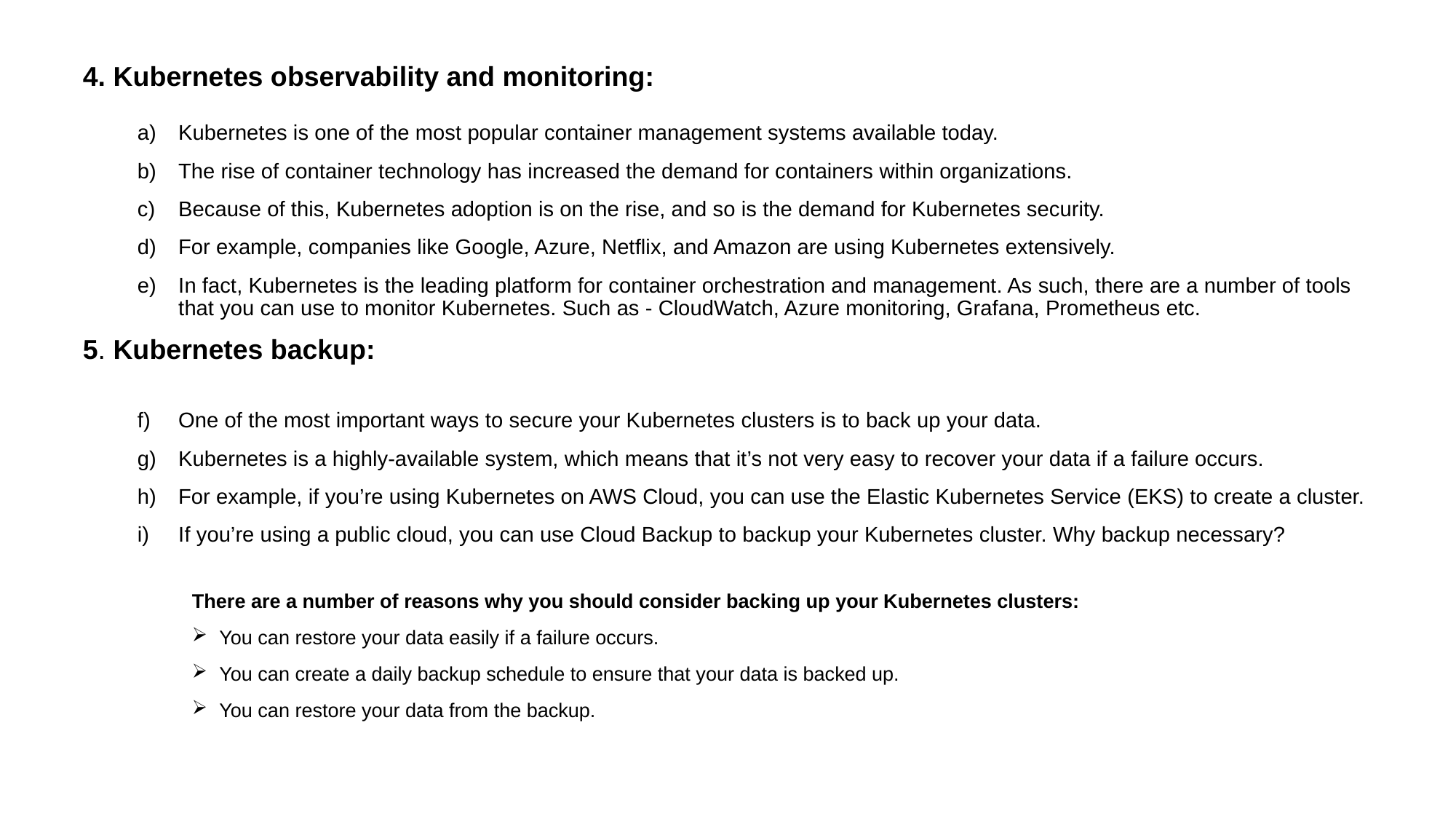

4. Kubernetes observability and monitoring:

Kubernetes is one of the most popular container management systems available today.
The rise of container technology has increased the demand for containers within organizations.
Because of this, Kubernetes adoption is on the rise, and so is the demand for Kubernetes security.
For example, companies like Google, Azure, Netflix, and Amazon are using Kubernetes extensively.
In fact, Kubernetes is the leading platform for container orchestration and management. As such, there are a number of tools that you can use to monitor Kubernetes. Such as - CloudWatch, Azure monitoring, Grafana, Prometheus etc.
5. Kubernetes backup:

One of the most important ways to secure your Kubernetes clusters is to back up your data.
Kubernetes is a highly-available system, which means that it’s not very easy to recover your data if a failure occurs.
For example, if you’re using Kubernetes on AWS Cloud, you can use the Elastic Kubernetes Service (EKS) to create a cluster.
If you’re using a public cloud, you can use Cloud Backup to backup your Kubernetes cluster. Why backup necessary?

There are a number of reasons why you should consider backing up your Kubernetes clusters:
You can restore your data easily if a failure occurs.
You can create a daily backup schedule to ensure that your data is backed up.
You can restore your data from the backup.